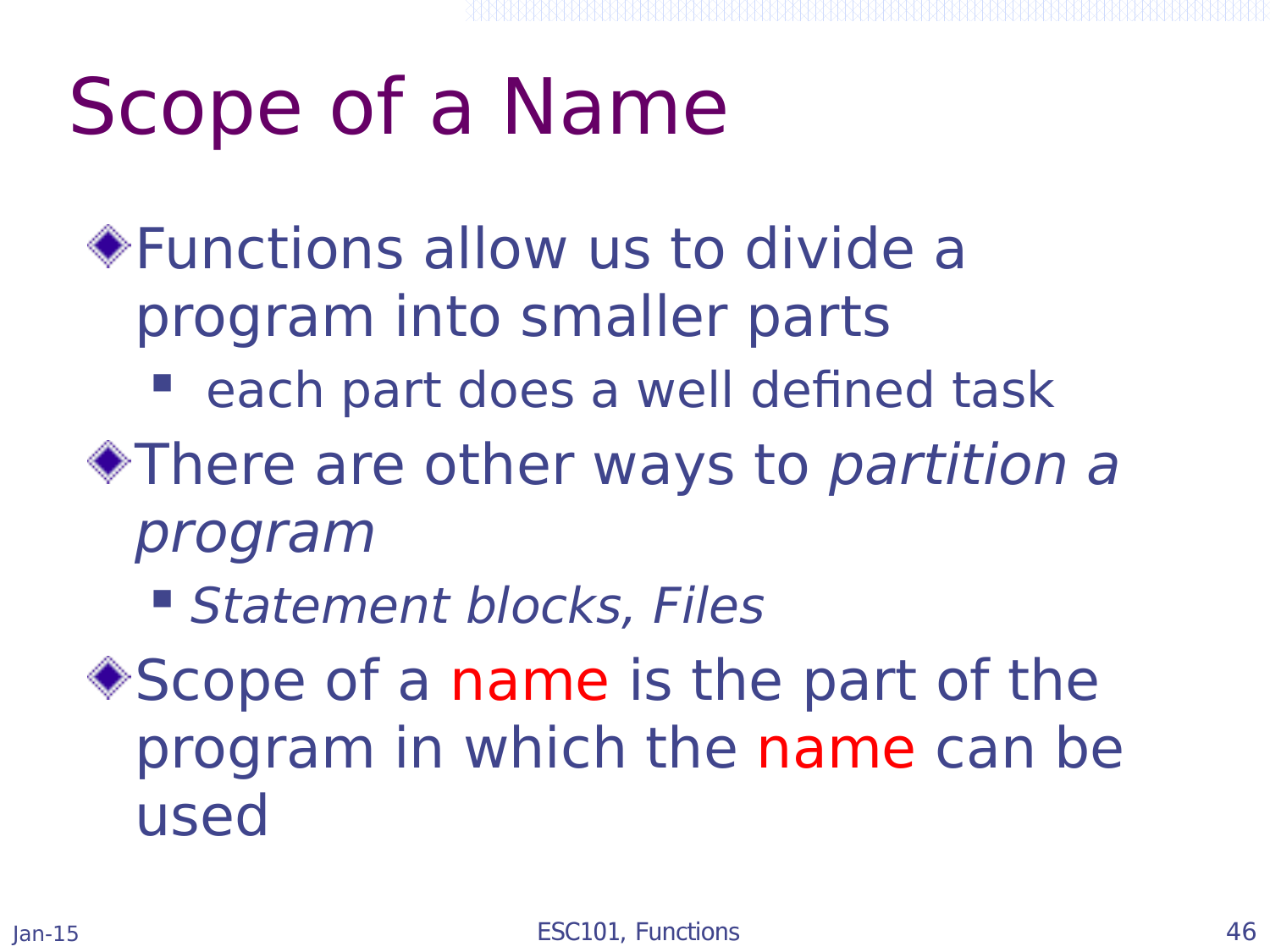

# Scope of a Name
Functions allow us to divide a program into smaller parts
 each part does a well defined task
There are other ways to partition a program
Statement blocks, Files
Scope of a name is the part of the program in which the name can be used
Jan-15
ESC101, Functions
46